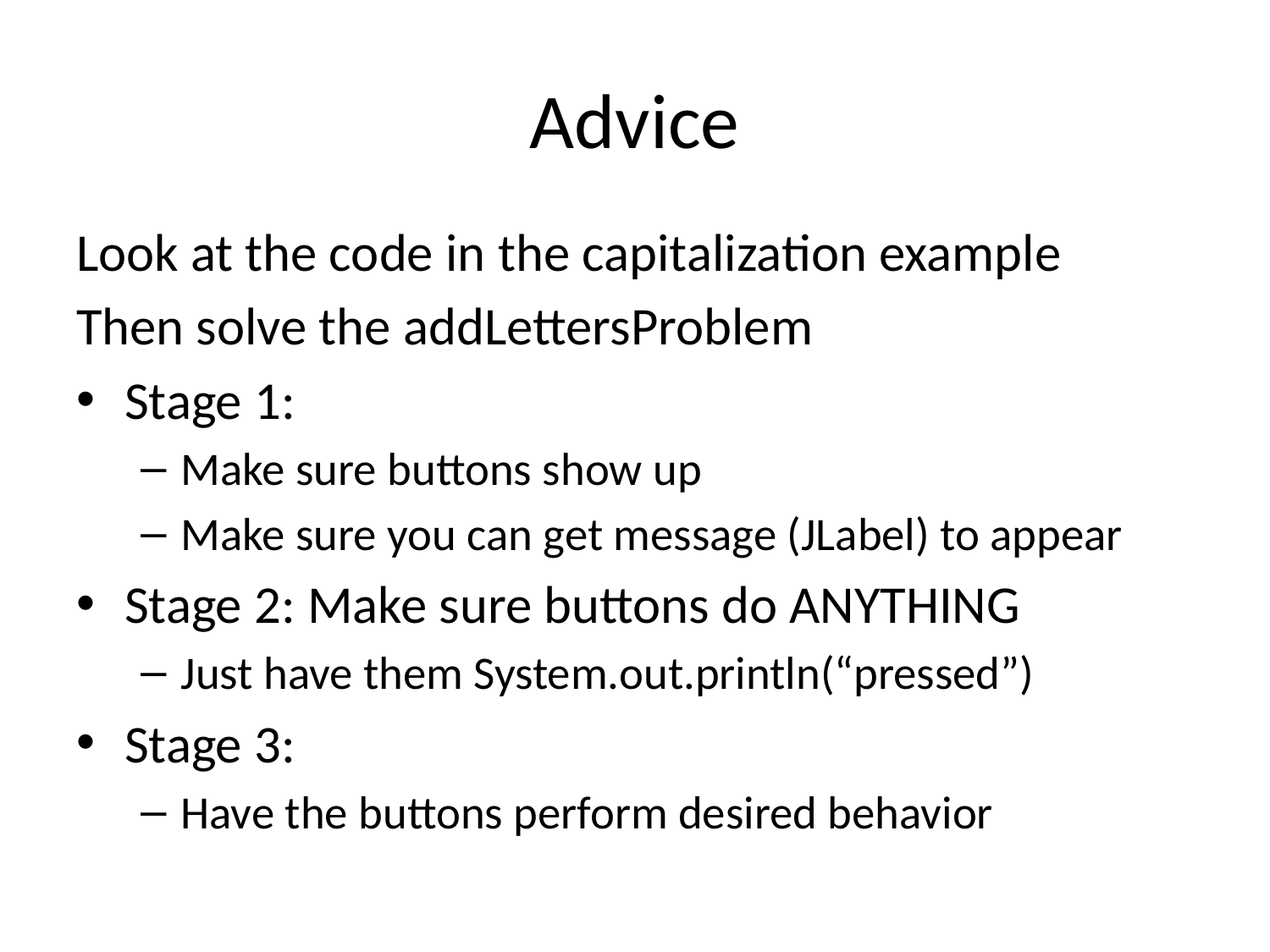

# Advice
Look at the code in the capitalization example
Then solve the addLettersProblem
Stage 1:
Make sure buttons show up
Make sure you can get message (JLabel) to appear
Stage 2: Make sure buttons do ANYTHING
Just have them System.out.println(“pressed”)
Stage 3:
Have the buttons perform desired behavior